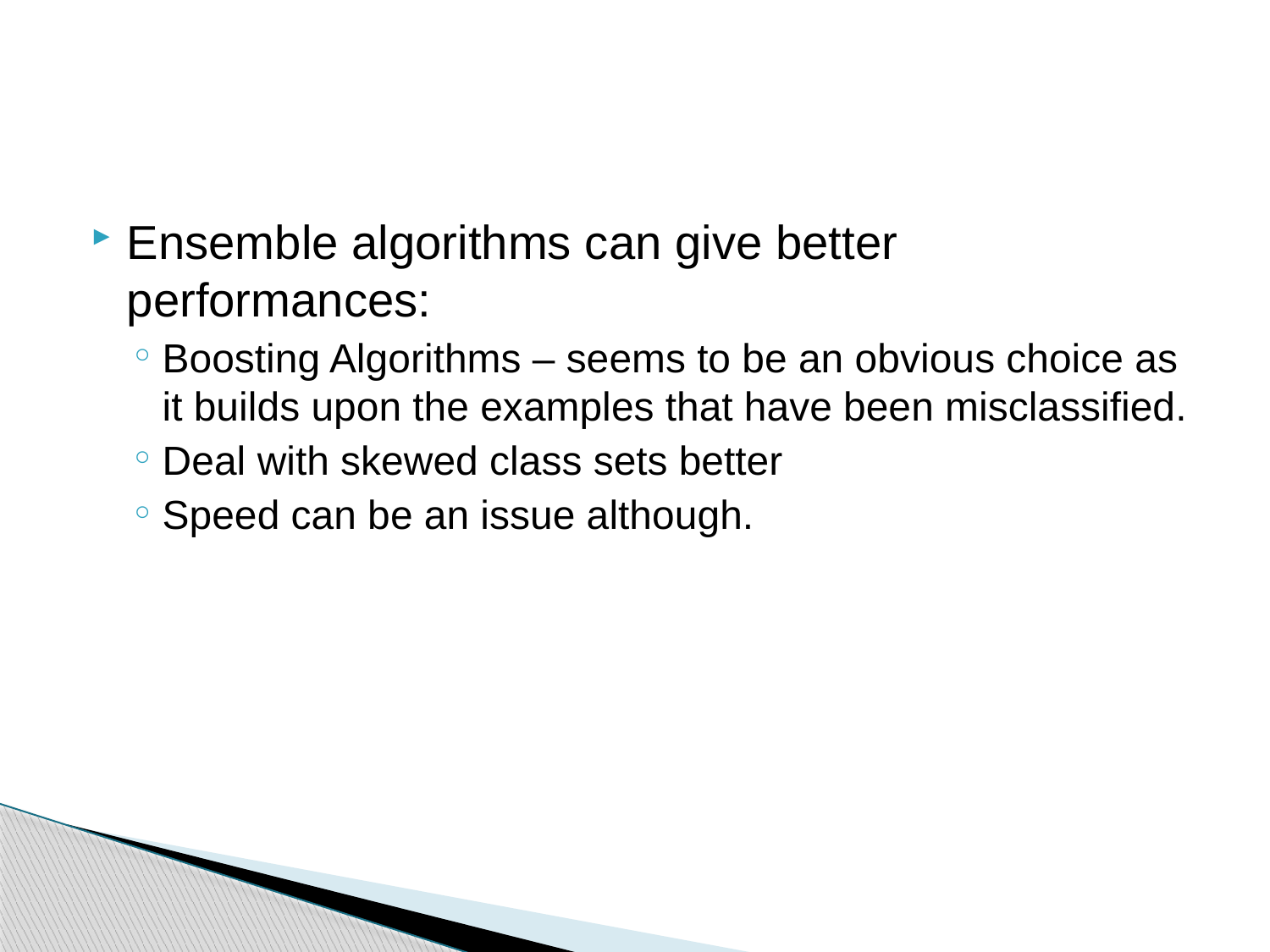

#
Ensemble algorithms can give better performances:
Boosting Algorithms – seems to be an obvious choice as it builds upon the examples that have been misclassified.
Deal with skewed class sets better
Speed can be an issue although.